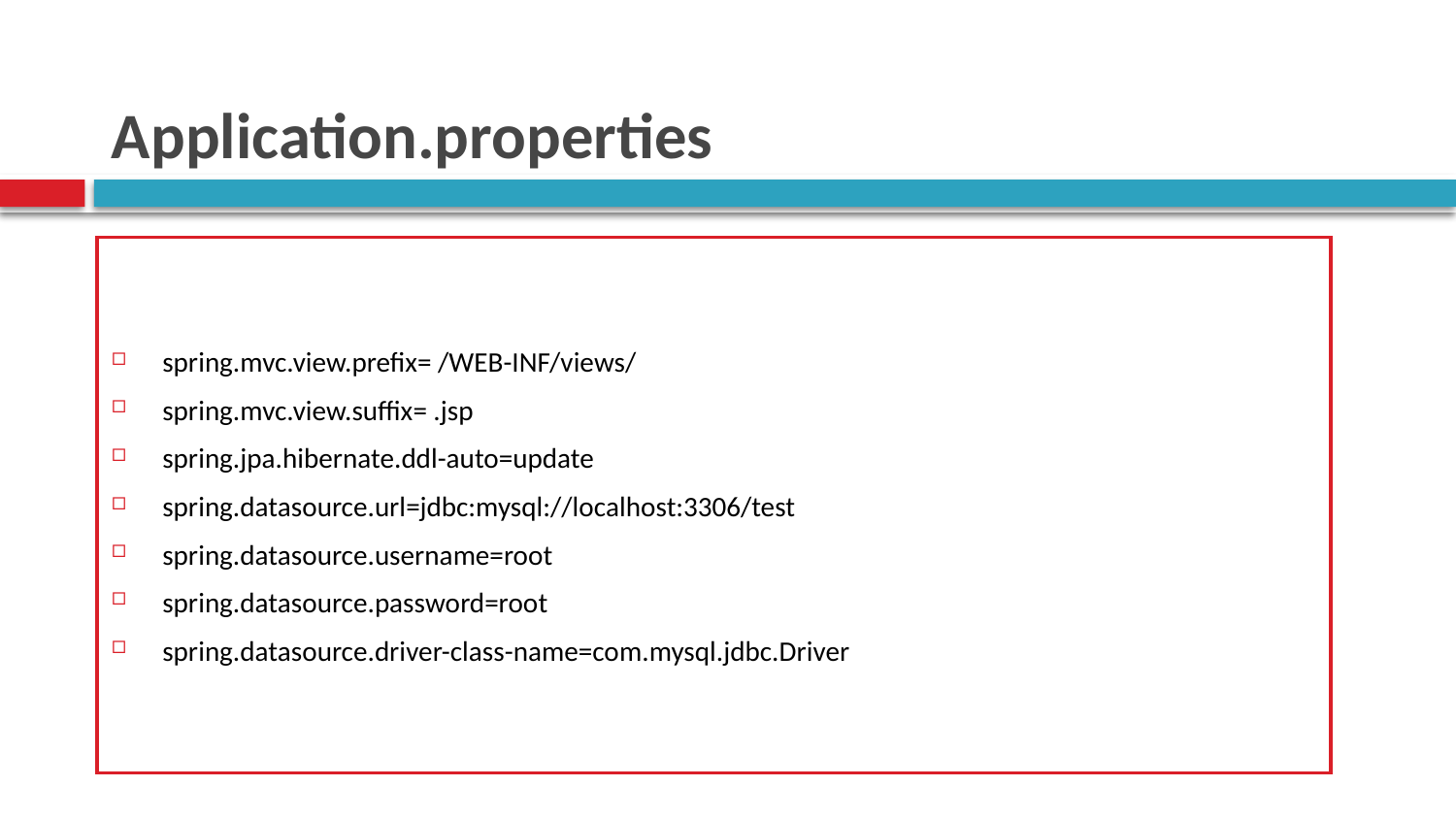

# Application.properties
spring.mvc.view.prefix= /WEB-INF/views/
spring.mvc.view.suffix= .jsp
spring.jpa.hibernate.ddl-auto=update
spring.datasource.url=jdbc:mysql://localhost:3306/test
spring.datasource.username=root
spring.datasource.password=root
spring.datasource.driver-class-name=com.mysql.jdbc.Driver